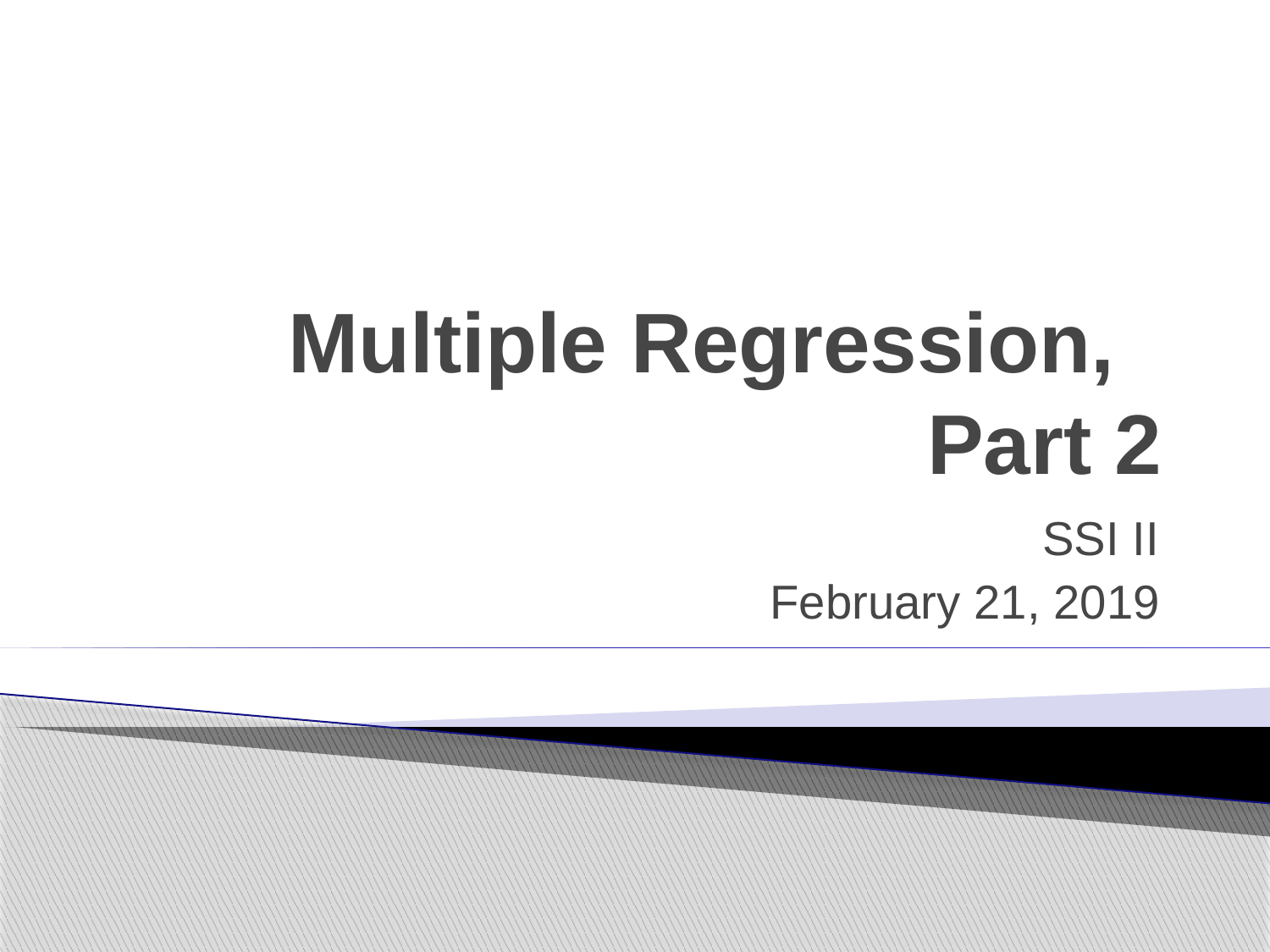

# Multiple Regression,   Part 2
SSI II
February 21, 2019